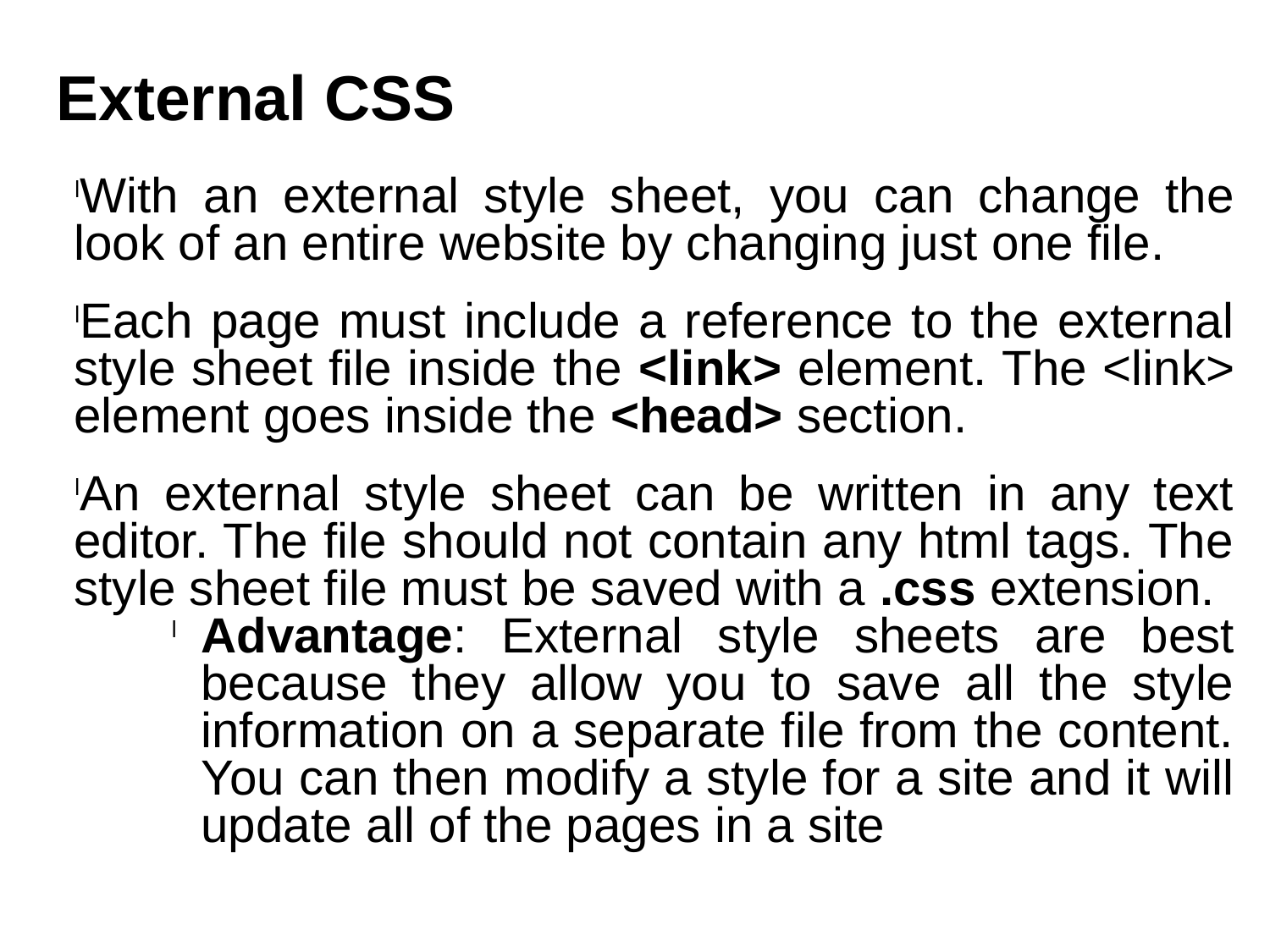

External CSS

With an external style sheet, you can change the look of an entire website by changing just one file.

Each page must include a reference to the external style sheet file inside the <link> element. The <link> element goes inside the <head> section.

An external style sheet can be written in any text editor. The file should not contain any html tags. The style sheet file must be saved with a .css extension.
Advantage: External style sheets are best because they allow you to save all the style information on a separate file from the content. You can then modify a style for a site and it will update all of the pages in a site